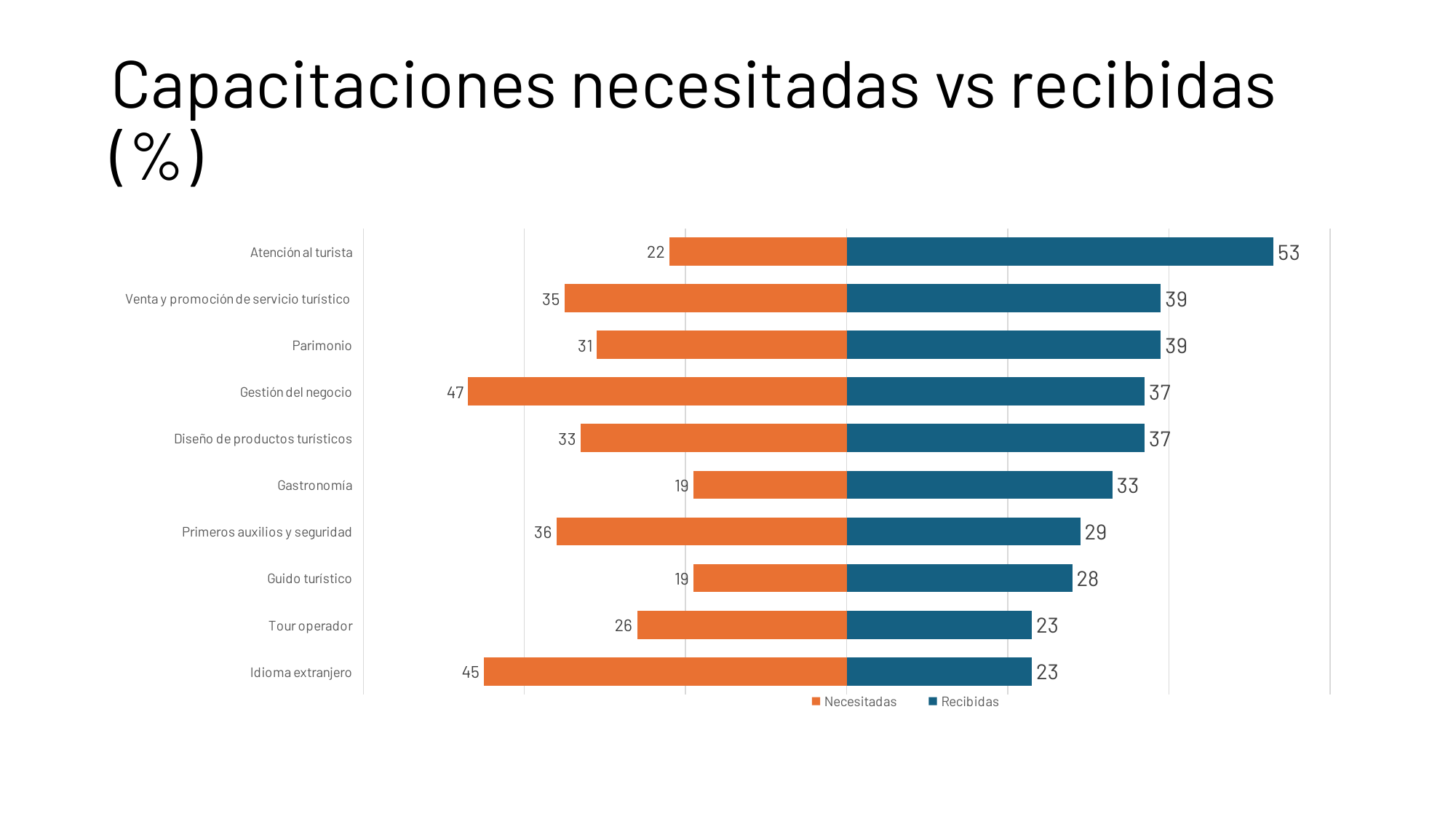

# Capacitaciones necesitadas vs recibidas (%)

### Chart

| Category |  |  |
|---|---|---|
| Idioma extranjero | 23.0 | -45.0 |
| Tour operador | 23.0 | -26.0 |
| Guido turístico | 28.0 | -19.0 |
| Primeros auxilios y seguridad | 29.0 | -36.0 |
| Gastronomía | 33.0 | -19.0 |
| Diseño de productos turísticos | 37.0 | -33.0 |
| Gestión del negocio | 37.0 | -47.0 |
| Parimonio | 39.0 | -31.0 |
| Venta y promoción de servicio turístico  | 39.0 | -35.0 |
| Atención al turista | 53.0 | -22.0 |